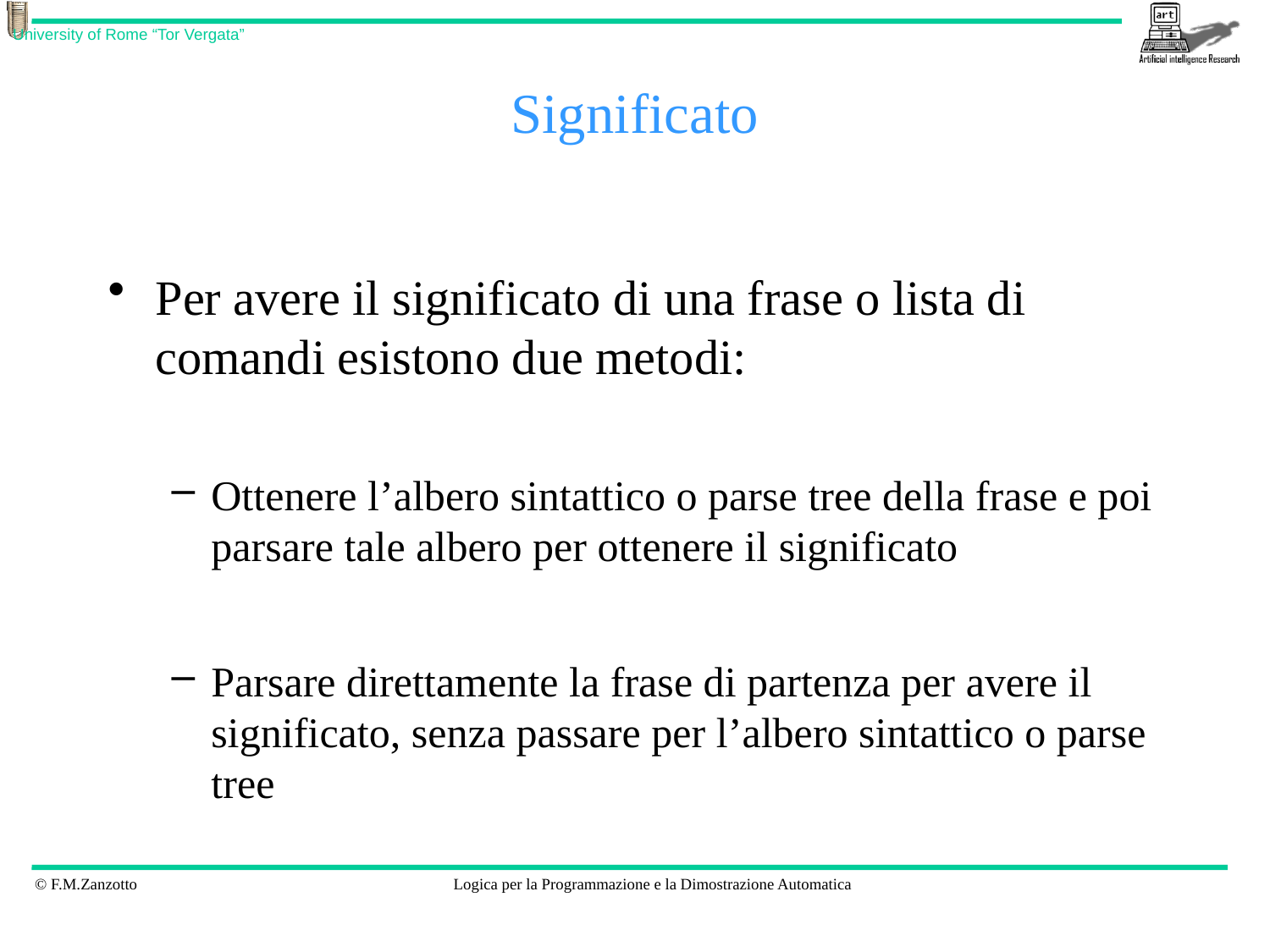

# Significato

Per avere il significato di una frase o lista di comandi esistono due metodi:

Ottenere l’albero sintattico o parse tree della frase e poi parsare tale albero per ottenere il significato

Parsare direttamente la frase di partenza per avere il significato, senza passare per l’albero sintattico o parse tree